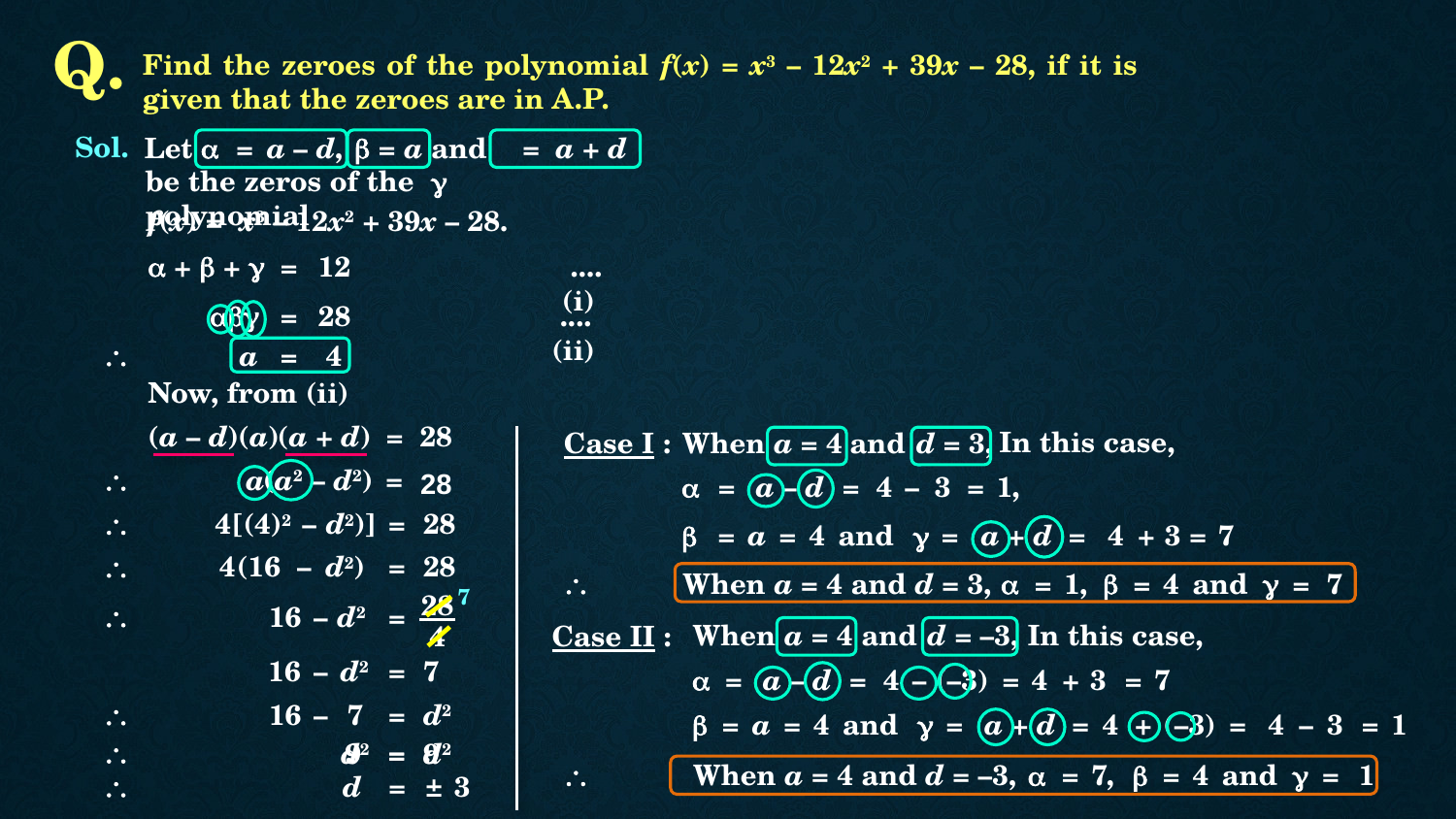

Q.
Find the zeroes of the polynomial f(x) = x3 – 12x2 + 39x – 28, if it is given that the zeroes are in A.P.
Sol.
Let α
=
a – d,
β = a
and γ
=
a + d

be the zeros of the polynomial
f(x) =  x3 – 12x2 + 39x – 28.
α + β + γ
=
12
 ....(i)
αβγ
=
28
 ....(ii)

∴
a
=
4

Now, from (ii)
(a – d)
(a)
(a + d)
=
28
In this case,
Case I :
When a = 4
and
d = 3,

∴
a
(a2 – d2)
=
28

α
=
a – d
=
4
–
3
=
1,

∴
4
[
(4)2
–
d2)]
=
28
(x – y)(x + y)
=
x2 – y2
β
=
a
=
4
and
 γ
=
a + d
=
4
+
3
=
7

∴
4
(16
–
d2)
=
28
∴
When a = 4 and d = 3,
α
=
1,
β
=
4
and
 γ
=
7

7
28
∴
16
–
d2
=
When a = 4
and
d = –3,
In this case,
4
Case II :

16
–
d2
=
7
α
=
a – d
=
4
–
(–3)
=
4
+
3
=
7

∴
16
–
7
=
d2
β
=
a
=
4
and
 γ
=
a + d
=
4
+
(–3)
=
4
–
3
=
1

∴
9
=
d2
d2
=
9
When a = 4 and d = –3,
α
=
7,
β
=
4
and
 γ
=
1
∴

∴
d
=
±
3